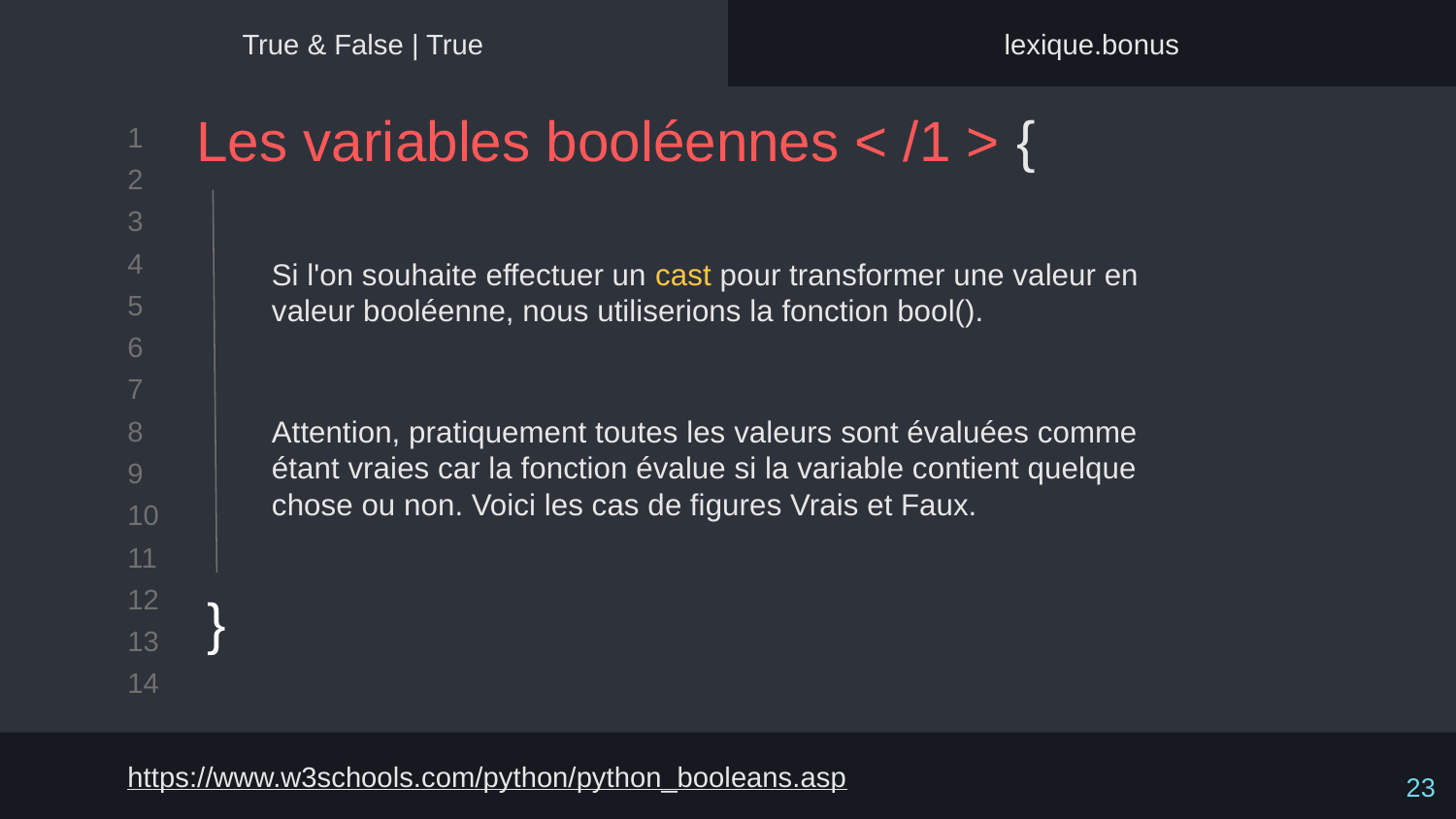

True & False | True
lexique.bonus
# Les variables booléennes < /1 > {
Si l'on souhaite effectuer un cast pour transformer une valeur en valeur booléenne, nous utiliserions la fonction bool().

Attention, pratiquement toutes les valeurs sont évaluées comme étant vraies car la fonction évalue si la variable contient quelque chose ou non. Voici les cas de figures Vrais et Faux.
}
https://www.w3schools.com/python/python_booleans.asp
23